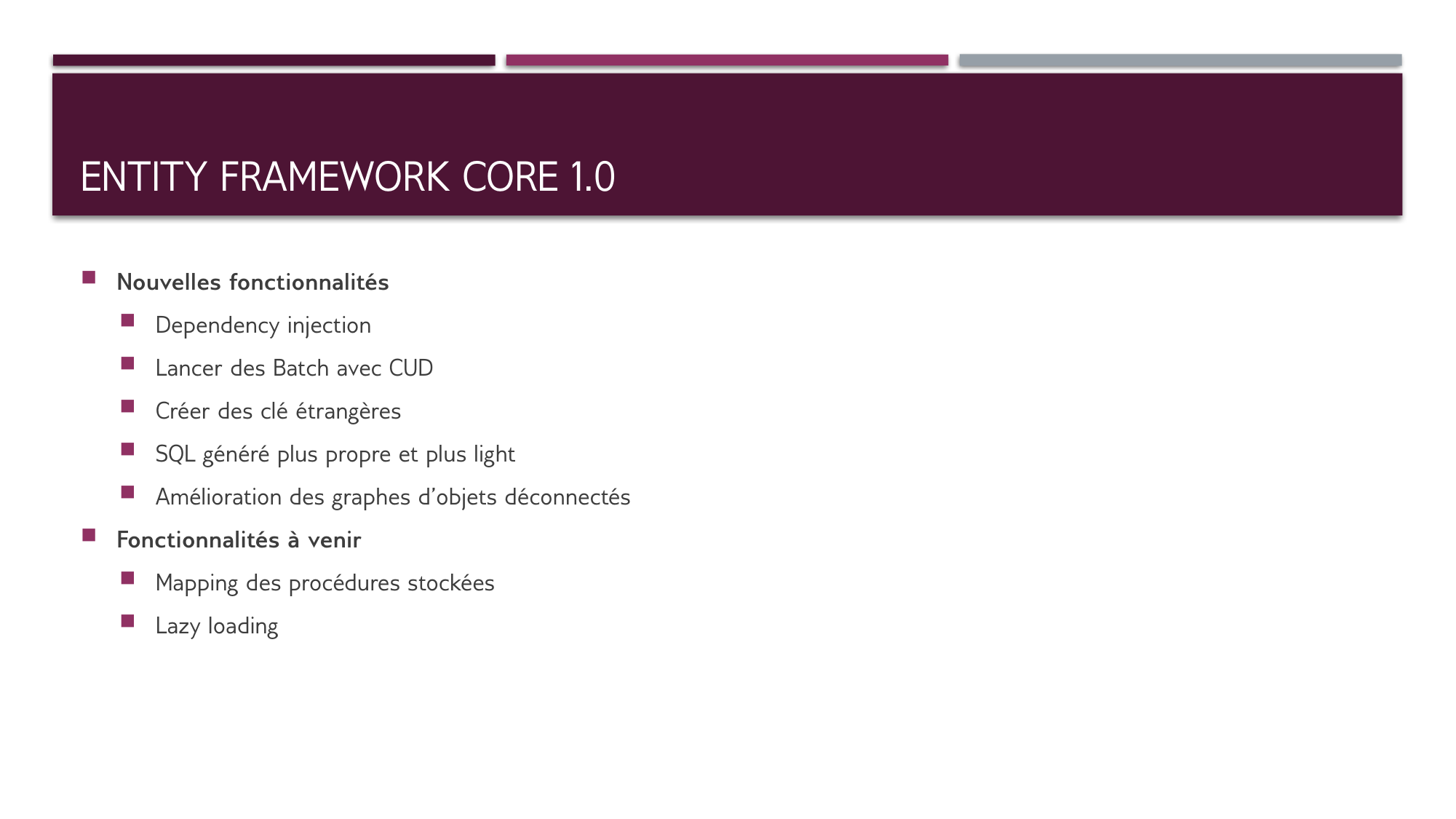

# ENTITY FRAMEWORK CORE 1.0
Nouvelles fonctionnalités
Dependency injection
Lancer des Batch avec CUD
Créer des clé étrangères
SQL généré plus propre et plus light
Amélioration des graphes d’objets déconnectés
Fonctionnalités à venir
Mapping des procédures stockées
Lazy loading